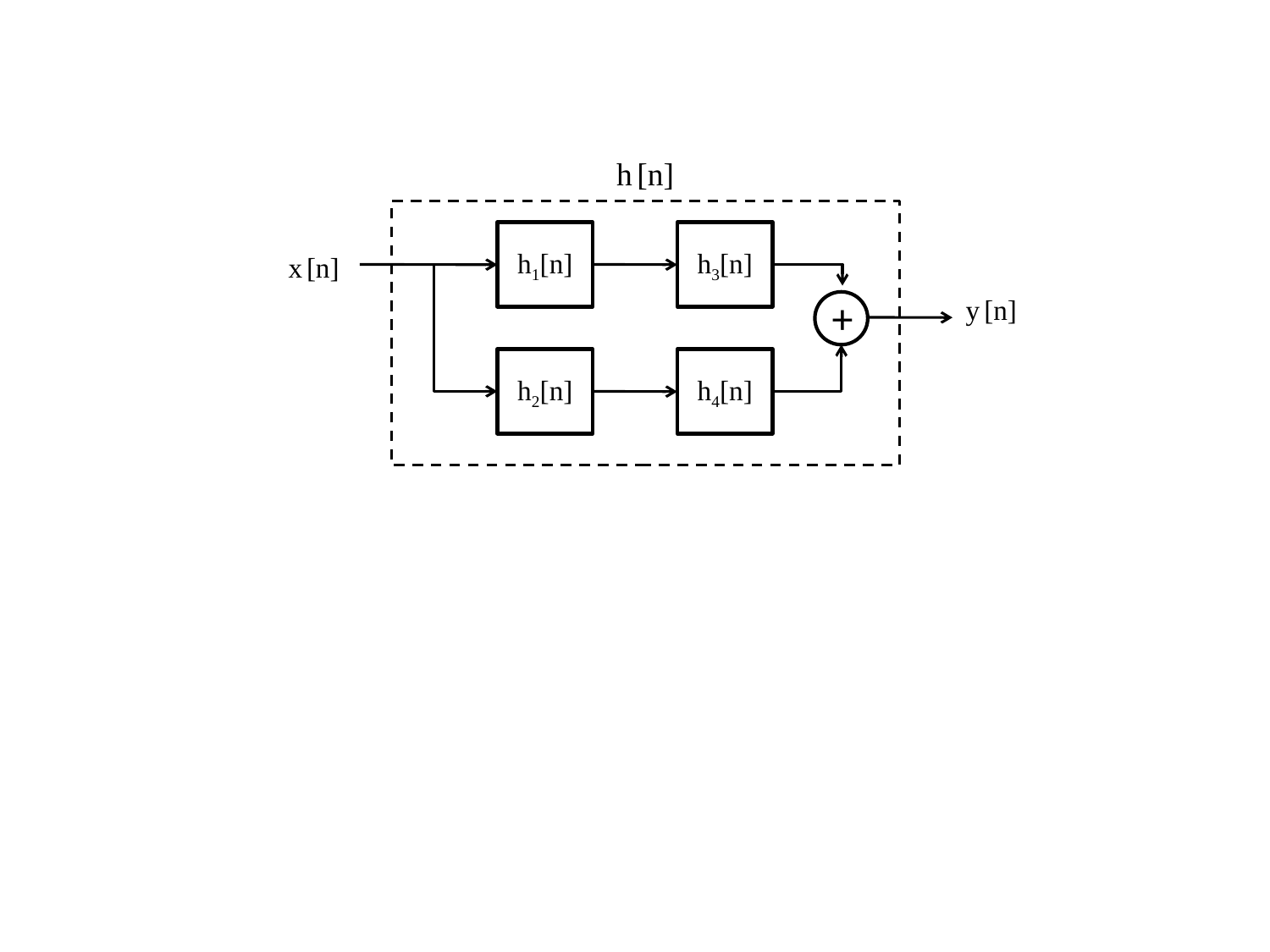

h [n]

h1[n]
h3[n]
x [n]
+

y [n]
h2[n]
h4[n]